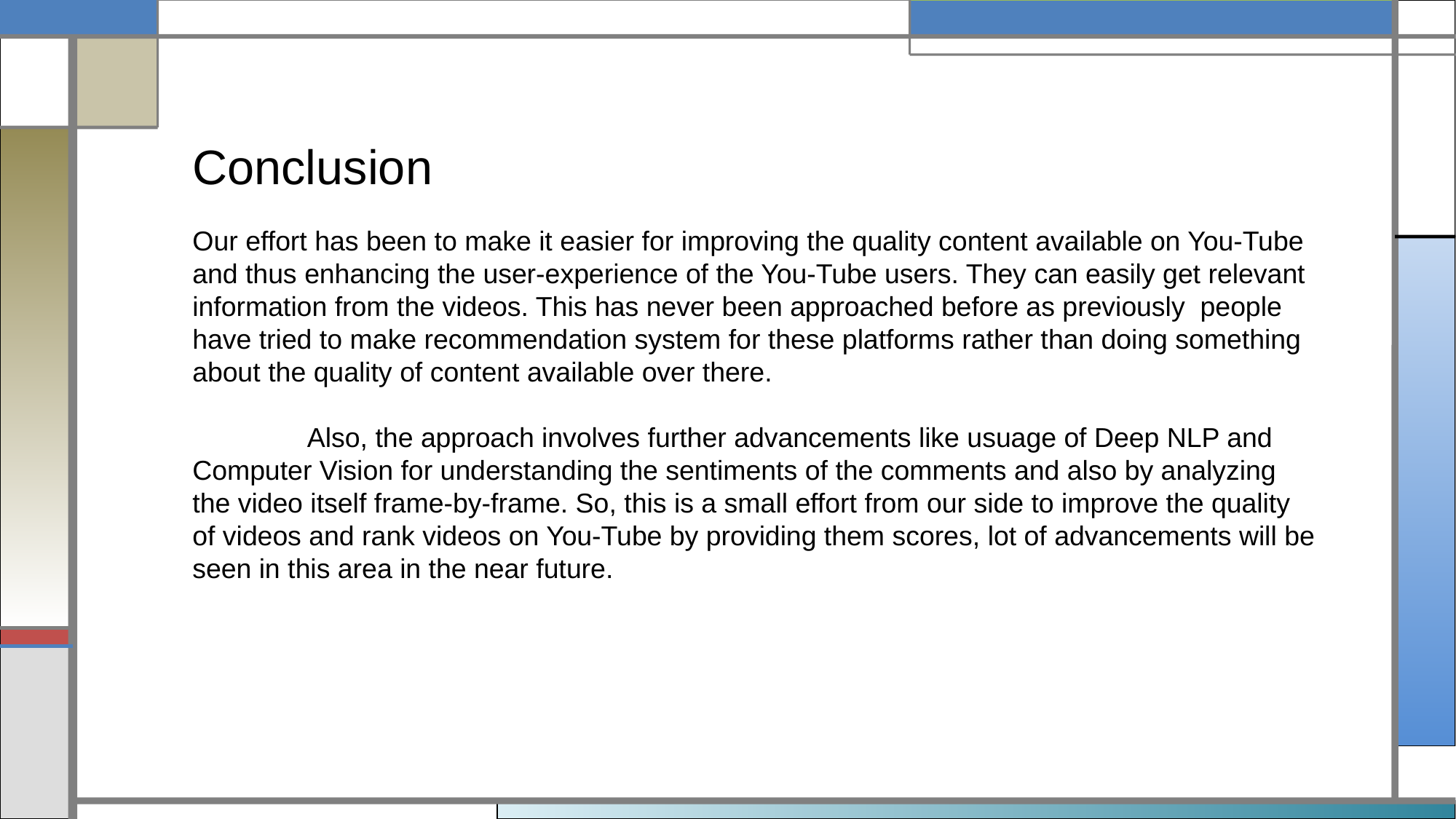

Conclusion
Our effort has been to make it easier for improving the quality content available on You-Tube and thus enhancing the user-experience of the You-Tube users. They can easily get relevant information from the videos. This has never been approached before as previously  people have tried to make recommendation system for these platforms rather than doing something about the quality of content available over there.

               Also, the approach involves further advancements like usuage of Deep NLP and Computer Vision for understanding the sentiments of the comments and also by analyzing the video itself frame-by-frame. So, this is a small effort from our side to improve the quality of videos and rank videos on You-Tube by providing them scores, lot of advancements will be seen in this area in the near future.